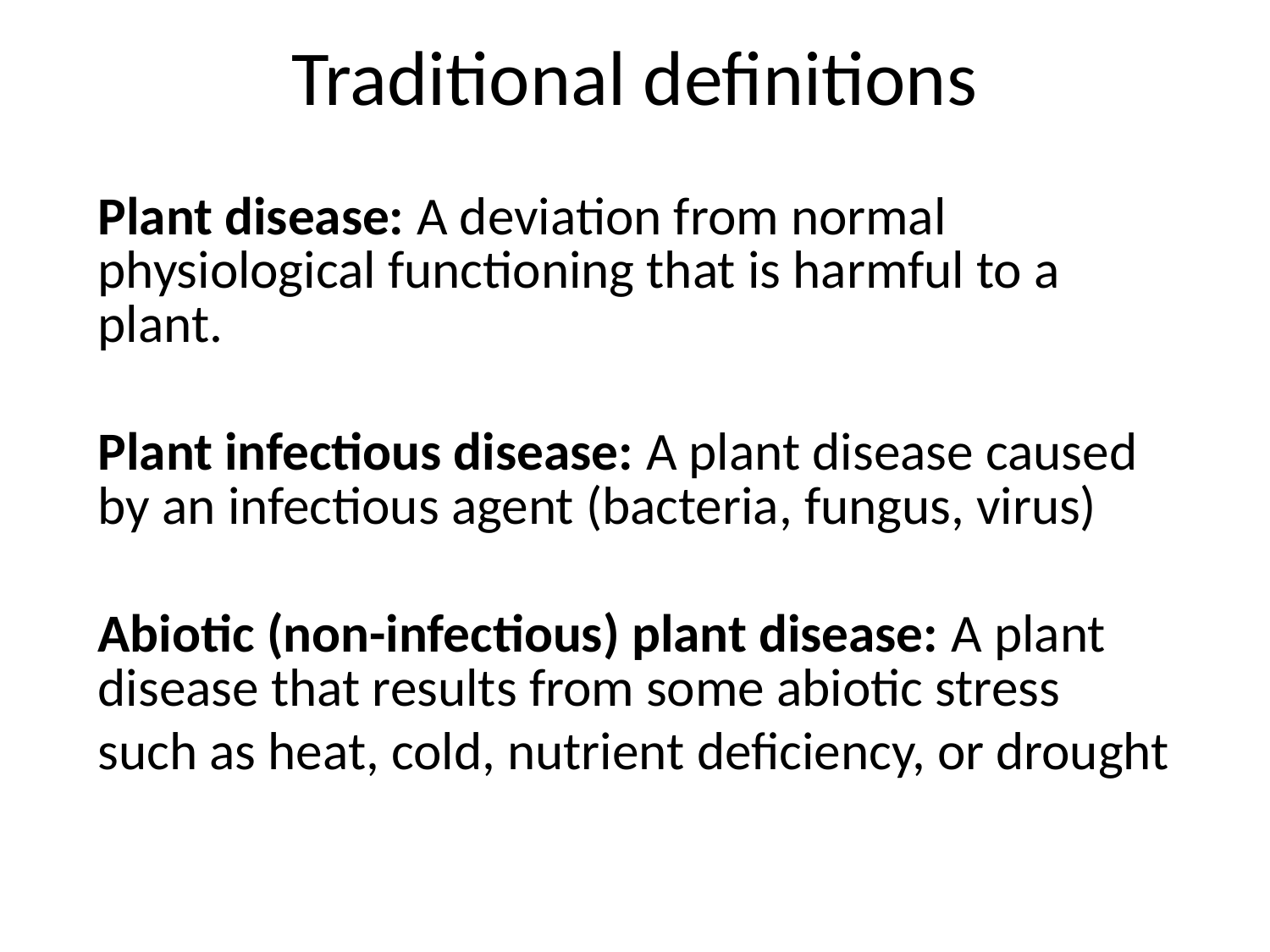

# Traditional definitions
Plant disease: A deviation from normal physiological functioning that is harmful to a plant.

Plant infectious disease: A plant disease caused by an infectious agent (bacteria, fungus, virus)

Abiotic (non-infectious) plant disease: A plant disease that results from some abiotic stress
such as heat, cold, nutrient deficiency, or drought